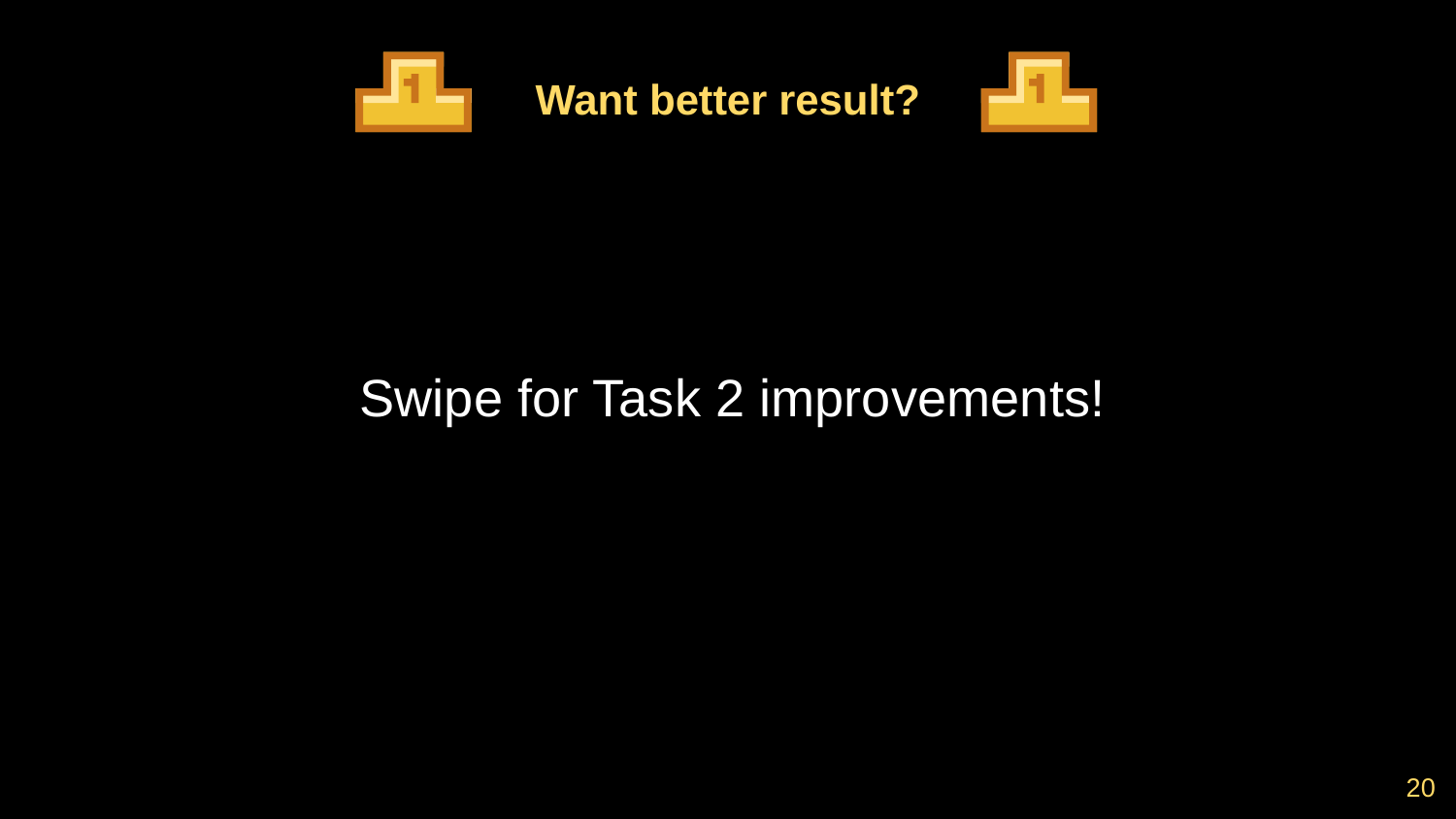

# Want better result?

Swipe for Task 2 improvements!

20